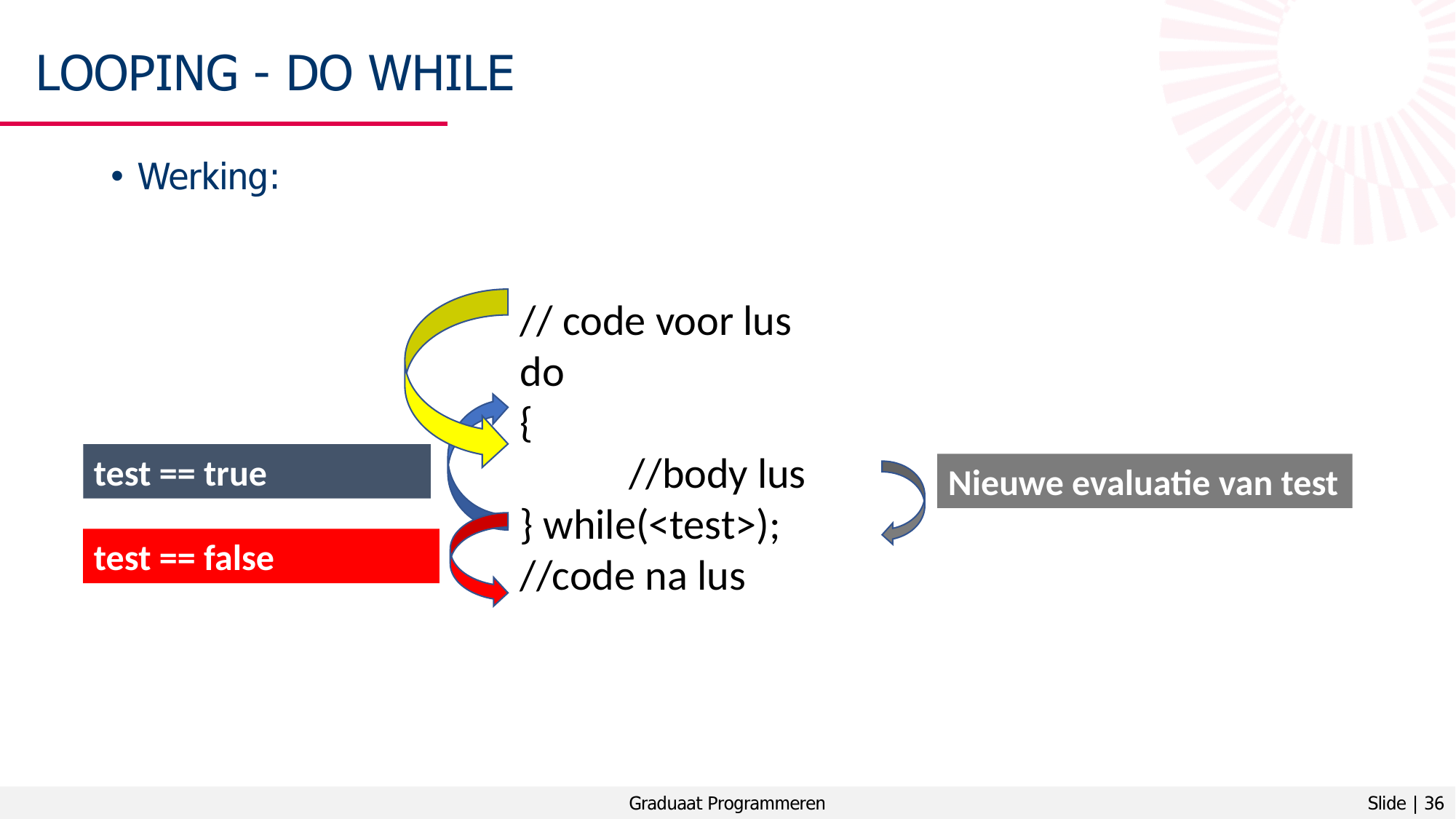

# Looping - do while
Werking:

// code voor lus
do
{
	//body lus
} while(<test>);
//code na lus

test == true
Nieuwe evaluatie van test

test == false